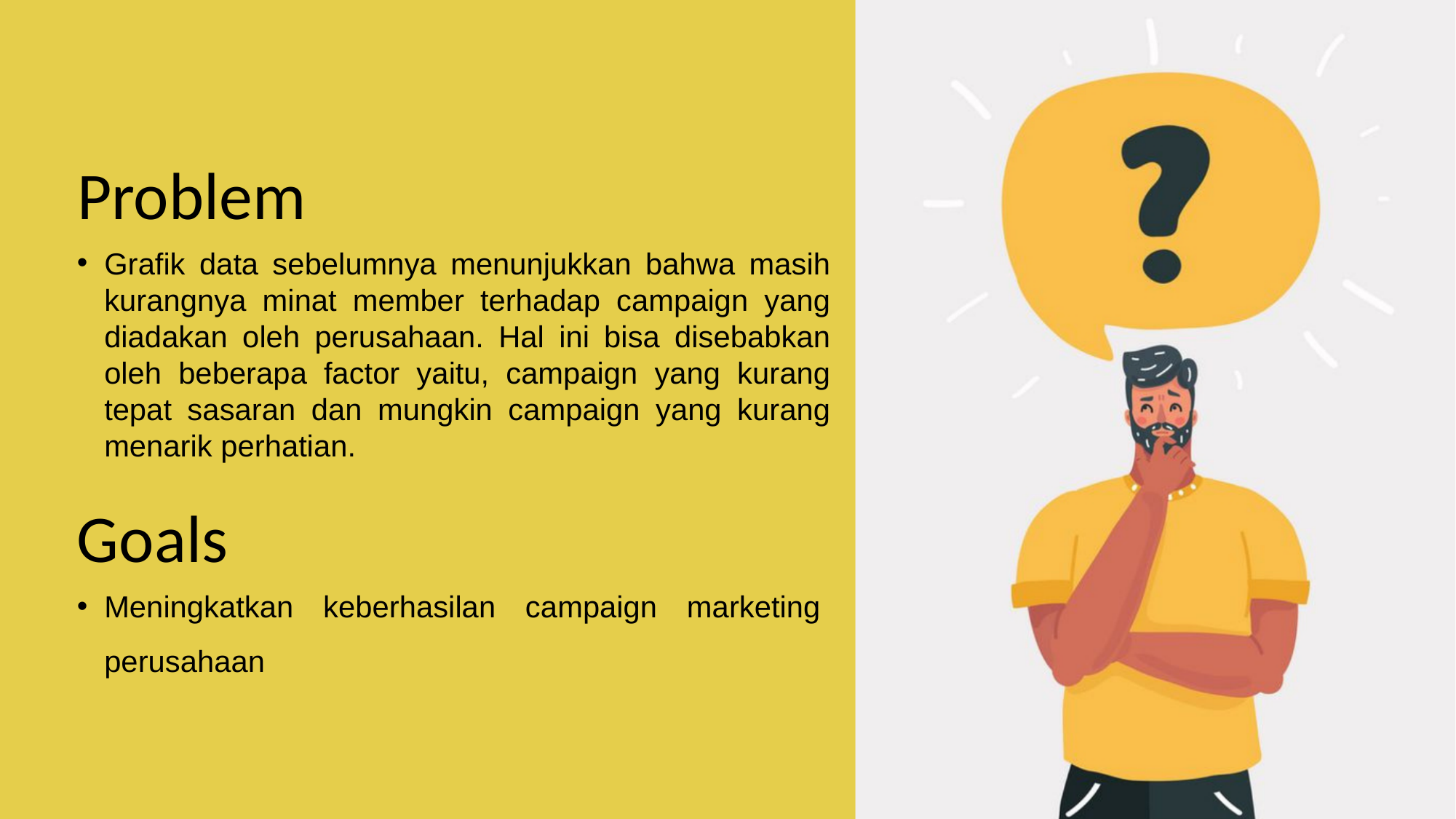

Problem
Grafik data sebelumnya menunjukkan bahwa masih kurangnya minat member terhadap campaign yang diadakan oleh perusahaan. Hal ini bisa disebabkan oleh beberapa factor yaitu, campaign yang kurang tepat sasaran dan mungkin campaign yang kurang menarik perhatian.

Goals
Meningkatkan keberhasilan campaign marketing perusahaan